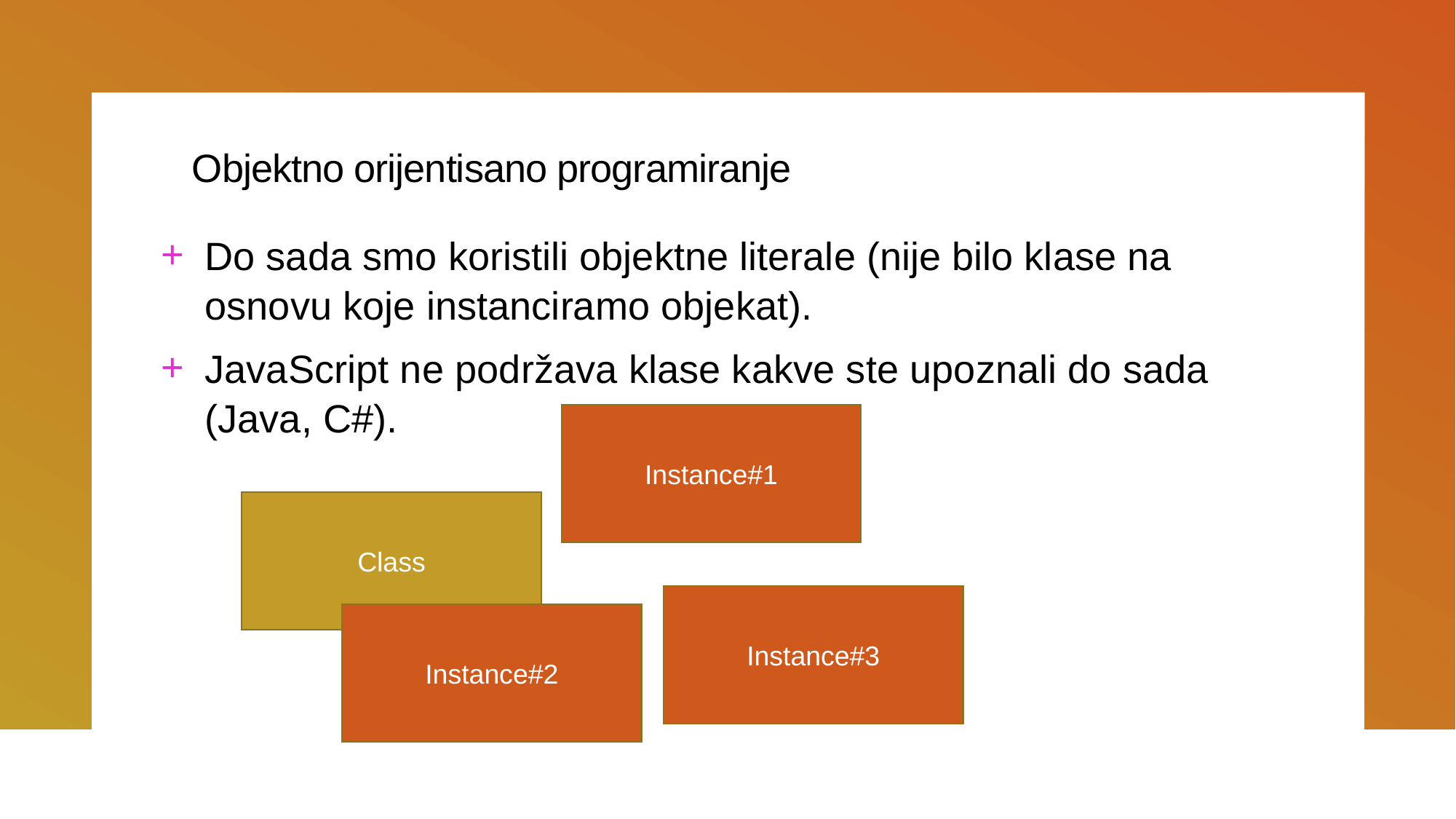

# Objektno orijentisano programiranje
Do sada smo koristili objektne literale (nije bilo klase na osnovu koje instanciramo objekat).
JavaScript ne podržava klase kakve ste upoznali do sada (Java, C#).

Instance#1
Class
Instance#3
Instance#2